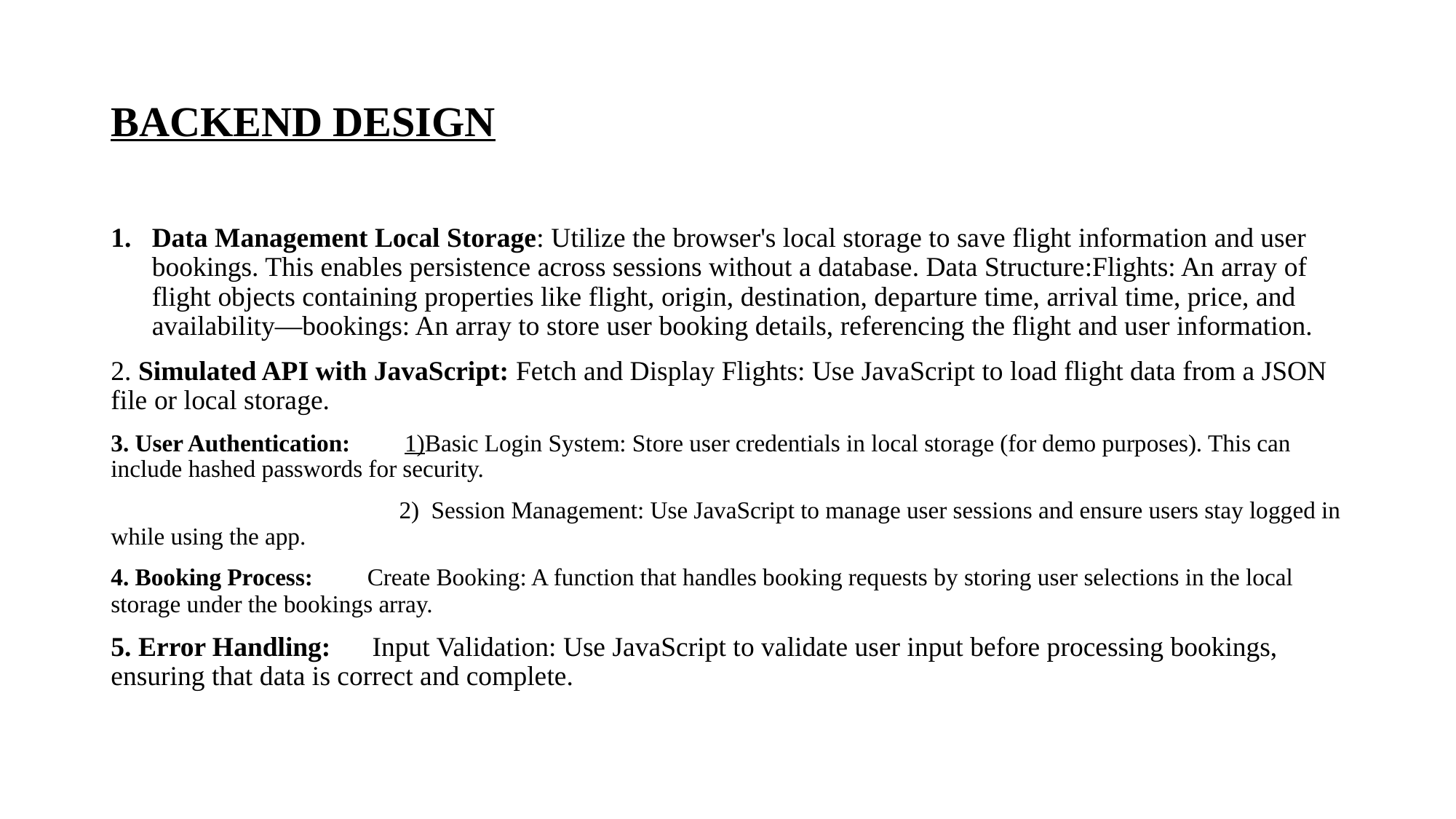

# BACKEND DESIGN
Data Management Local Storage: Utilize the browser's local storage to save flight information and user bookings. This enables persistence across sessions without a database. Data Structure:Flights: An array of flight objects containing properties like flight, origin, destination, departure time, arrival time, price, and availability—bookings: An array to store user booking details, referencing the flight and user information.
2. Simulated API with JavaScript: Fetch and Display Flights: Use JavaScript to load flight data from a JSON file or local storage.
3. User Authentication:         1)Basic Login System: Store user credentials in local storage (for demo purposes). This can include hashed passwords for security.
                                                2)  Session Management: Use JavaScript to manage user sessions and ensure users stay logged in while using the app.
4. Booking Process:         Create Booking: A function that handles booking requests by storing user selections in the local storage under the bookings array.
5. Error Handling:      Input Validation: Use JavaScript to validate user input before processing bookings, ensuring that data is correct and complete.